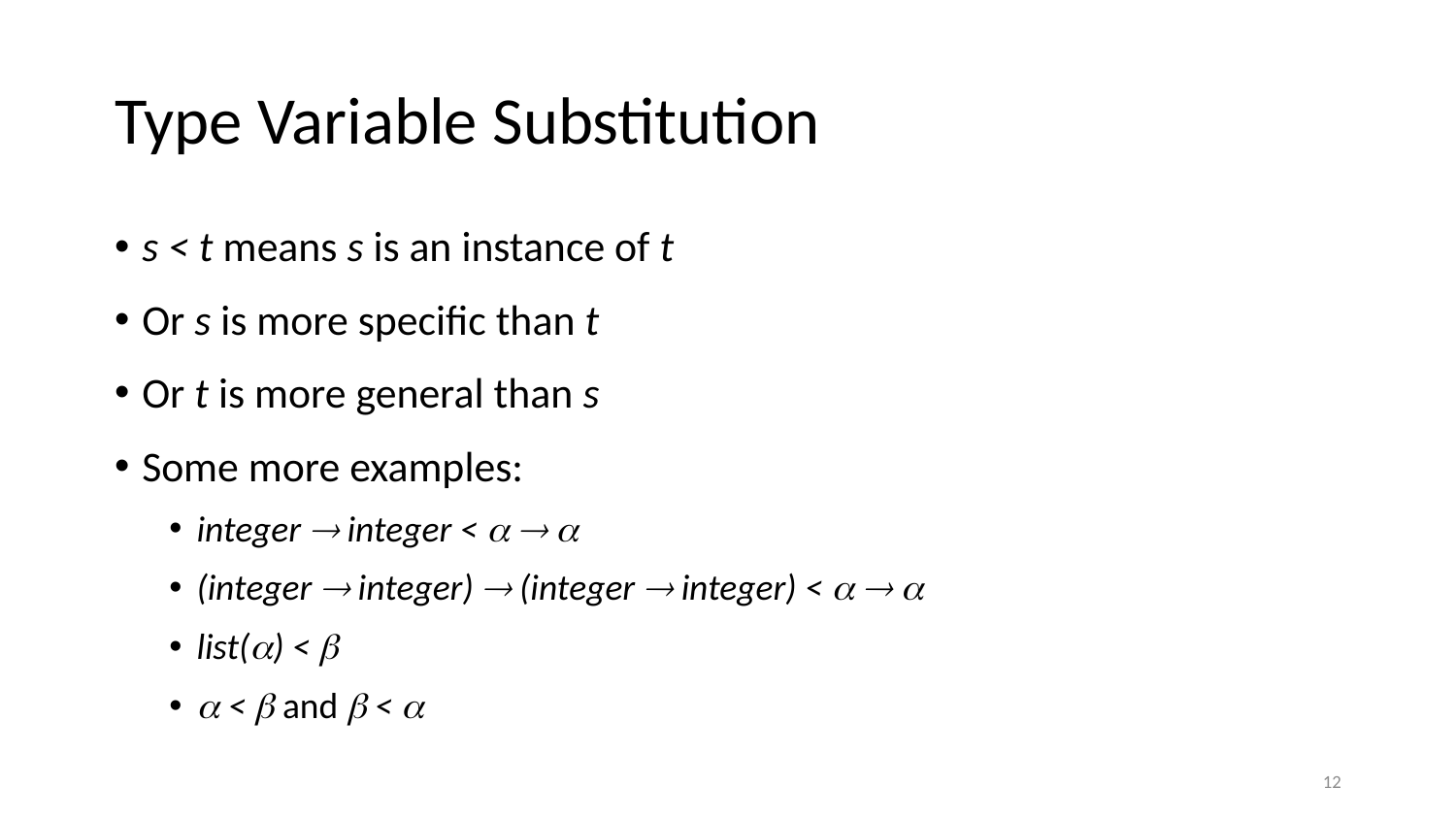

# Type Variable Substitution
s < t means s is an instance of t
Or s is more specific than t
Or t is more general than s
Some more examples:
integer → integer < α → α
(integer → integer) → (integer → integer) < α → α
list(α) < β
α < β and β < α

12